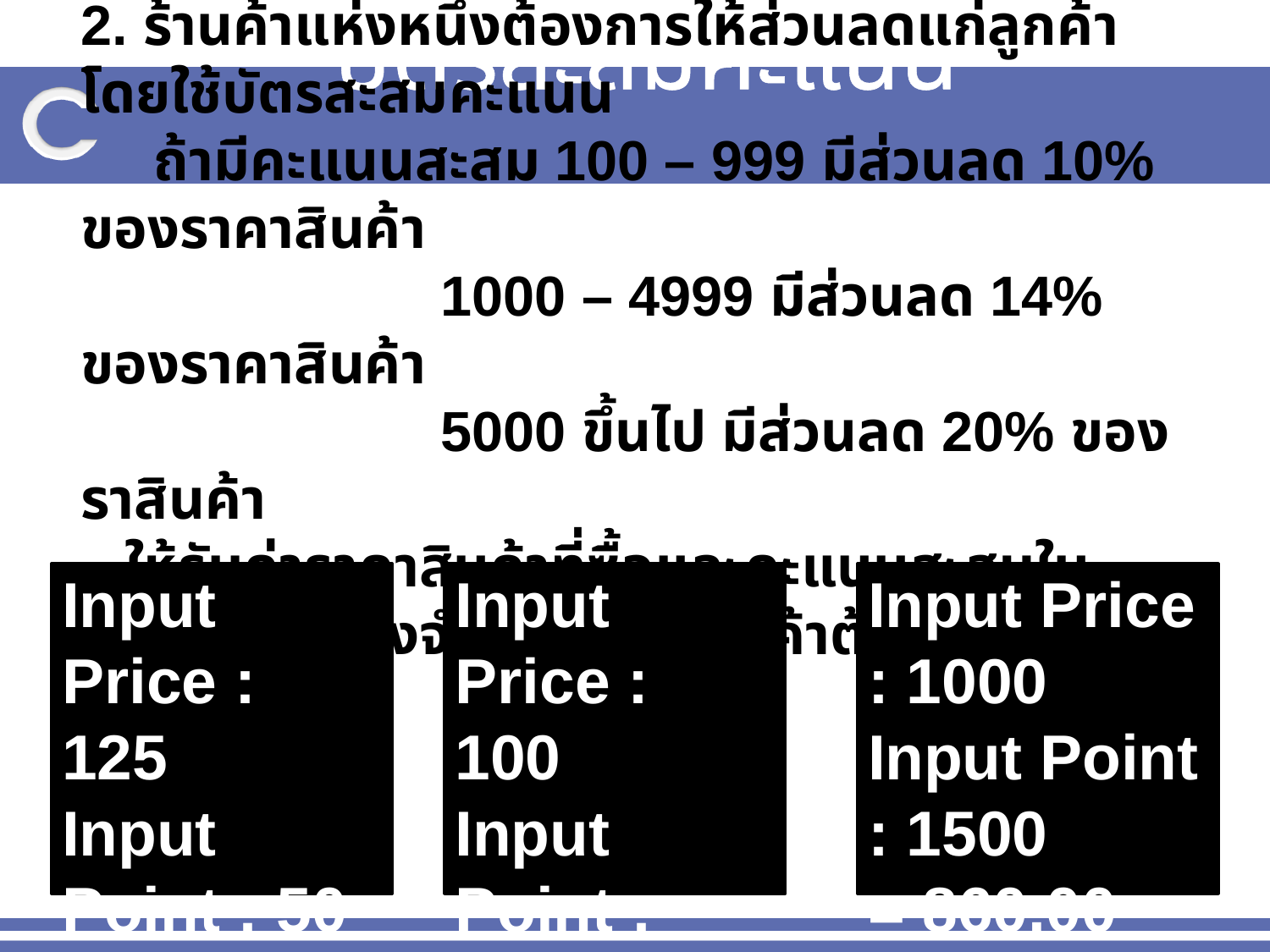

# บัตรสะสมคะแนน
2. ร้านค้าแห่งหนึ่งต้องการให้ส่วนลดแก่ลูกค้าโดยใช้บัตรสะสมคะแนน
     ถ้ามีคะแนนสะสม 100 – 999 มีส่วนลด 10% ของราคาสินค้า
                       1000 – 4999 มีส่วนลด 14% ของราคาสินค้า
                       5000 ขึ้นไป มีส่วนลด 20% ของราสินค้า
   ให้รับค่าราคาสินค้าที่ซื้อและคะแนนสะสมในบัตรแล้วแสดงจำนวนเงินที่ลูกค้าต้องจ่าย

Input Price : 125
Input Point : 50
= 125.00 Baht.
Input Price : 100
Input Point : 190
= 90.00 Baht.
Input Price : 1000
Input Point : 1500
= 860.00 Baht.